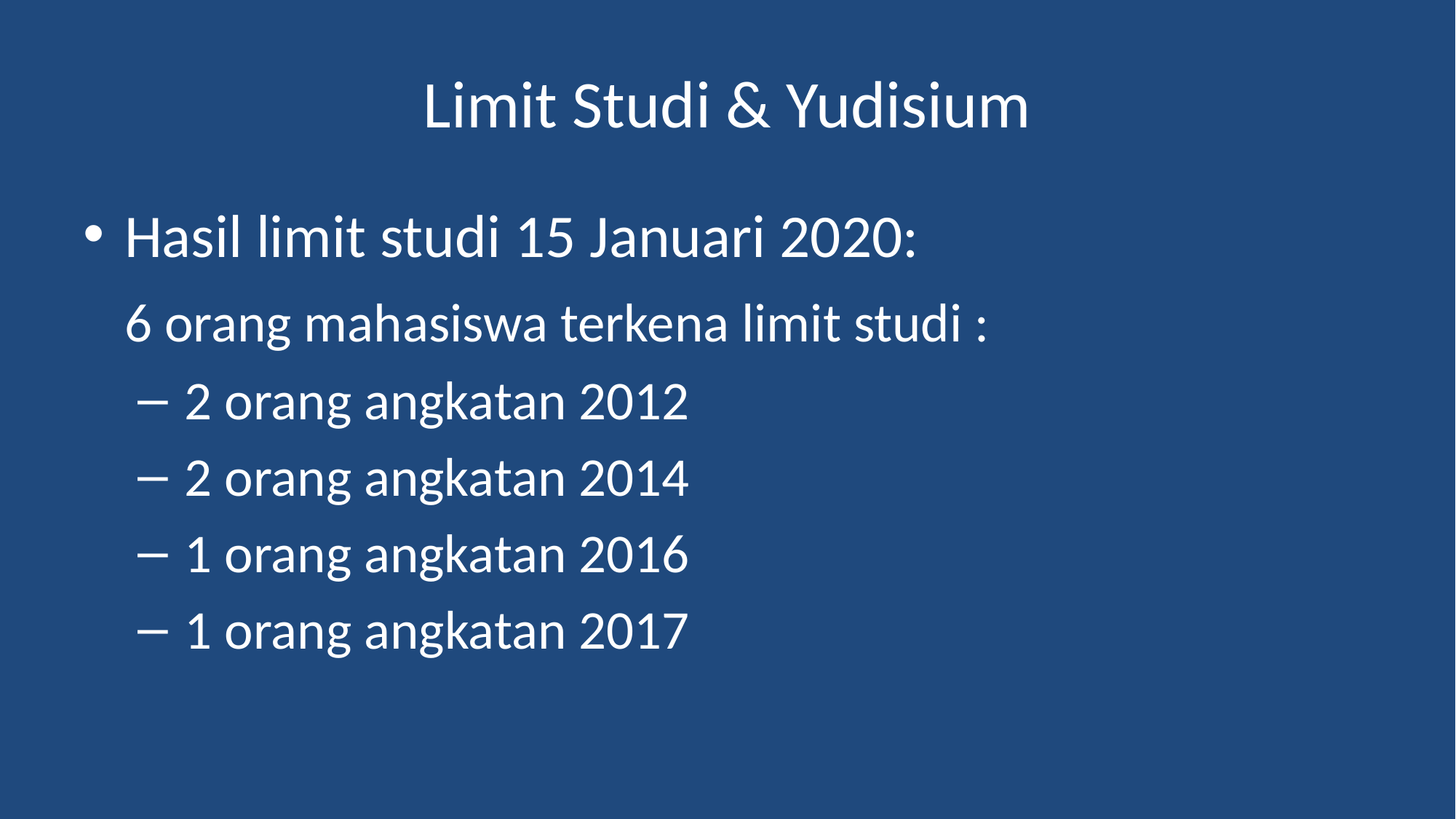

# Limit Studi & Yudisium
Hasil limit studi 15 Januari 2020:
   6 orang mahasiswa terkena limit studi :
 2 orang angkatan 2012
 2 orang angkatan 2014
 1 orang angkatan 2016
 1 orang angkatan 2017